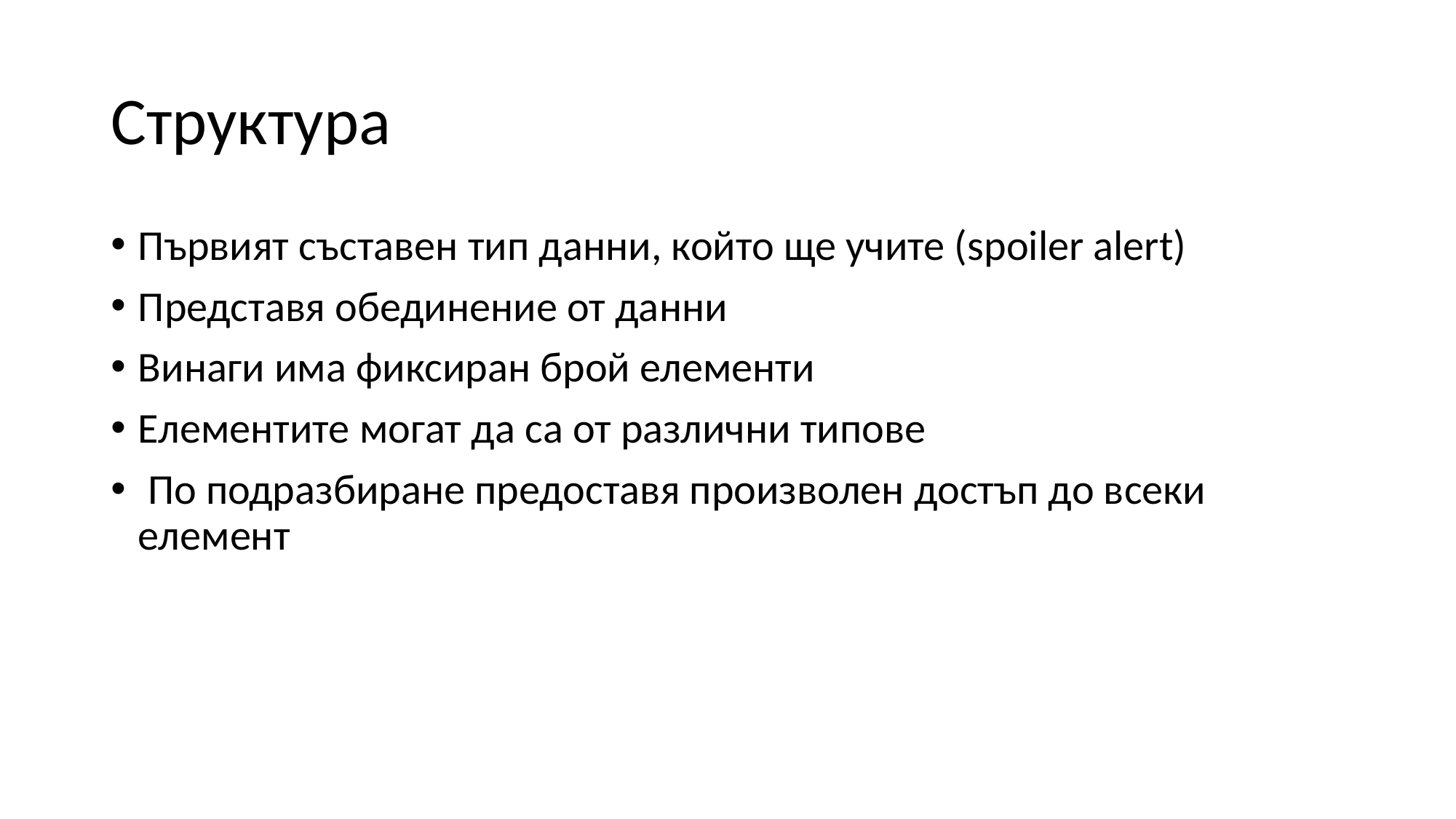

# Структура
Първият съставен тип данни, който ще учите (spoiler alert)
Представя обединение от данни
Винаги има фиксиран брой елементи
Елементите могат да са от различни типове
 По подразбиране предоставя произволен достъп до всеки елемент